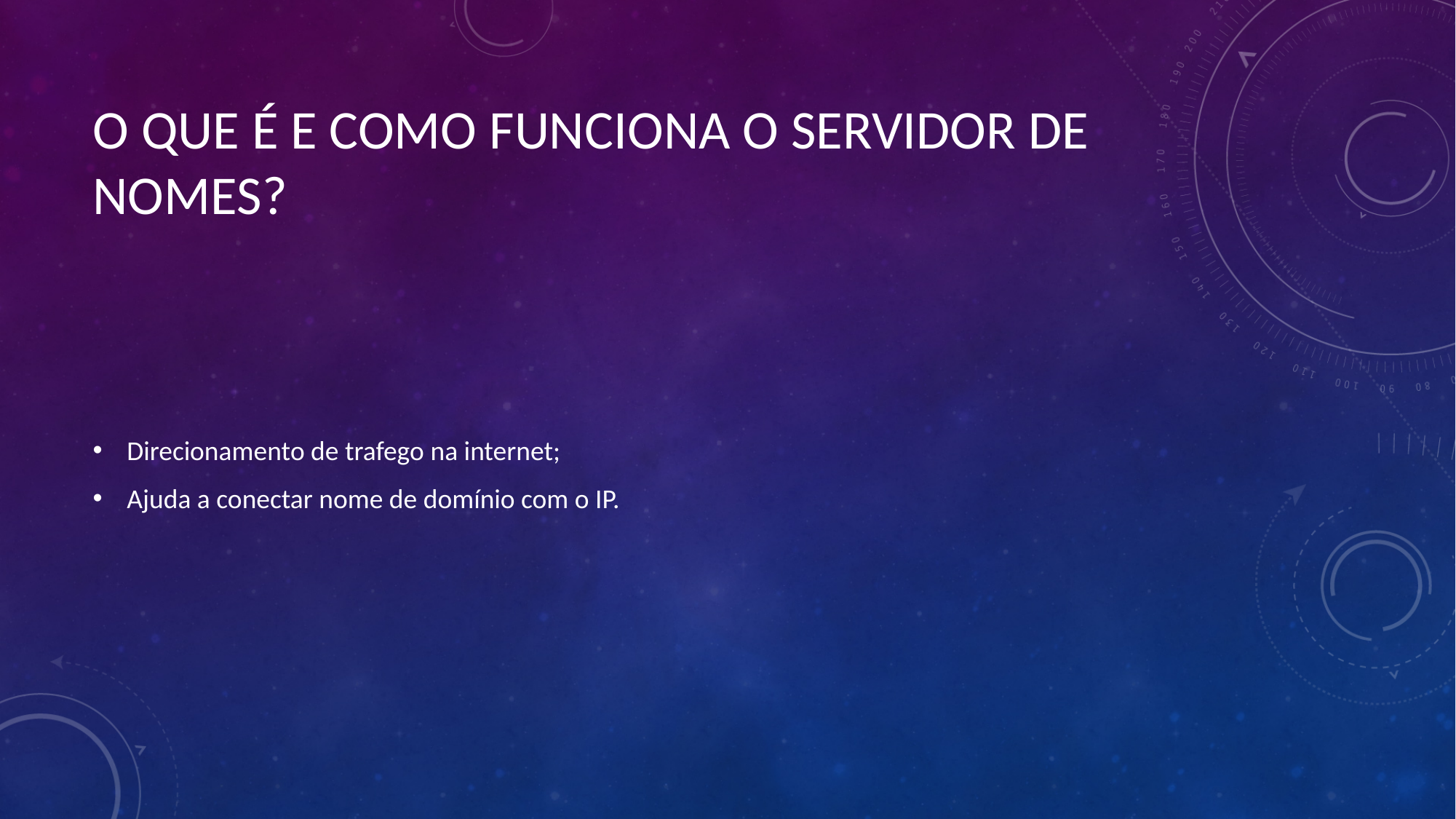

# O que é e como funciona o servidor de nomes?
Direcionamento de trafego na internet;
Ajuda a conectar nome de domínio com o IP.